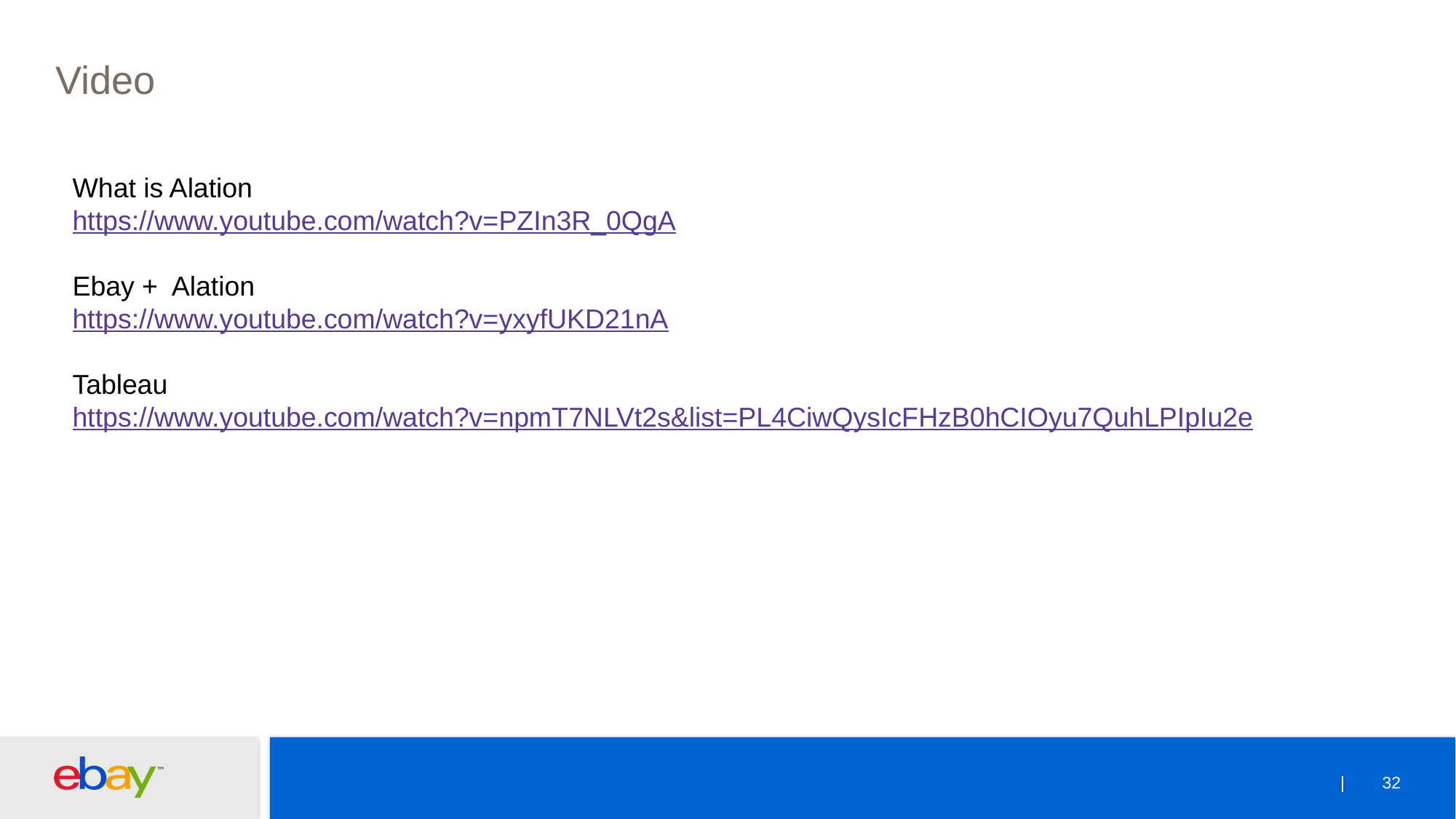

# Video
What is Alation
https://www.youtube.com/watch?v=PZIn3R_0QgA

Ebay +  Alation
https://www.youtube.com/watch?v=yxyfUKD21nA

Tableau
https://www.youtube.com/watch?v=npmT7NLVt2s&list=PL4CiwQysIcFHzB0hCIOyu7QuhLPIpIu2e

32